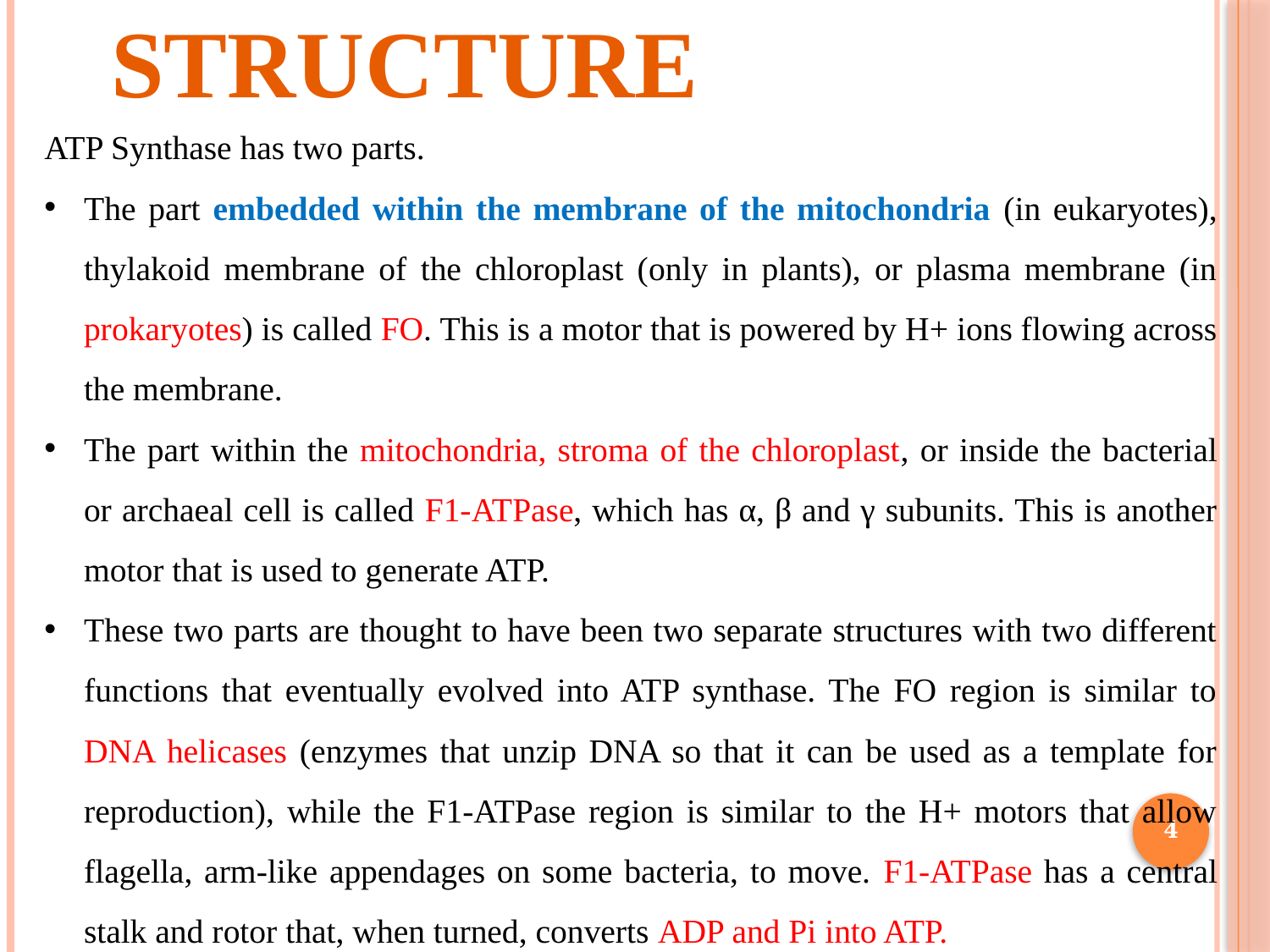

# Structure
ATP Synthase has two parts.
The part embedded within the membrane of the mitochondria (in eukaryotes), thylakoid membrane of the chloroplast (only in plants), or plasma membrane (in prokaryotes) is called FO. This is a motor that is powered by H+ ions flowing across the membrane.
The part within the mitochondria, stroma of the chloroplast, or inside the bacterial or archaeal cell is called F1-ATPase, which has α, β and γ subunits. This is another motor that is used to generate ATP.
These two parts are thought to have been two separate structures with two different functions that eventually evolved into ATP synthase. The FO region is similar to DNA helicases (enzymes that unzip DNA so that it can be used as a template for reproduction), while the F1-ATPase region is similar to the H+ motors that allow flagella, arm-like appendages on some bacteria, to move. F1-ATPase has a central stalk and rotor that, when turned, converts ADP and Pi into ATP.
4